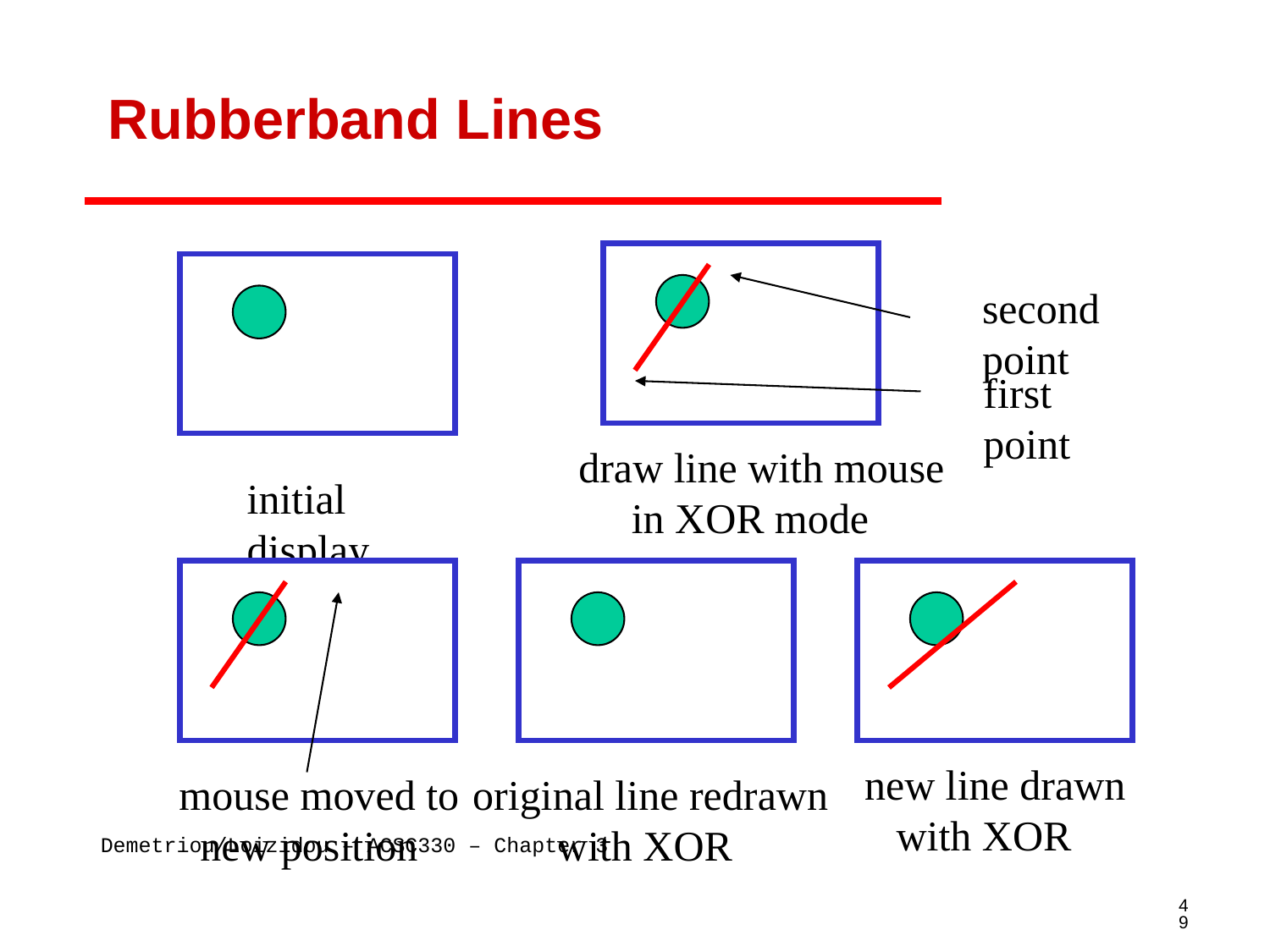

# Rubberband Lines

second point

first point
draw line with mouse
     in XOR mode
initial display

new line drawn
   with XOR
mouse moved to
  new position
original line redrawn
        with XOR
49